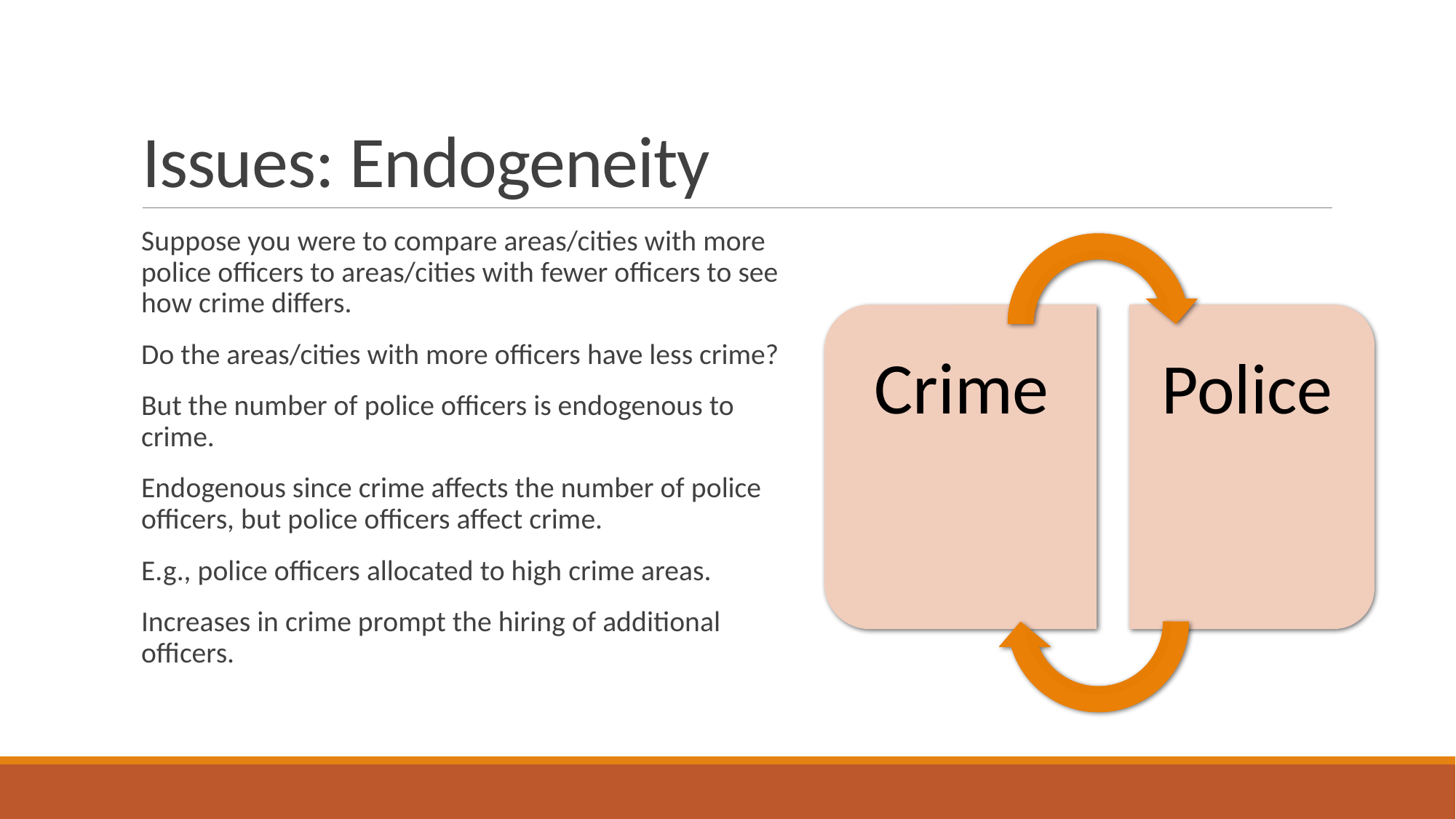

# Issues: Endogeneity
Suppose you were to compare areas/cities with more police officers to areas/cities with fewer officers to see how crime differs.
Do the areas/cities with more officers have less crime?
But the number of police officers is endogenous to crime.
Endogenous since crime affects the number of police officers, but police officers affect crime.
E.g., police officers allocated to high crime areas.
Increases in crime prompt the hiring of additional officers.

Crime
Police